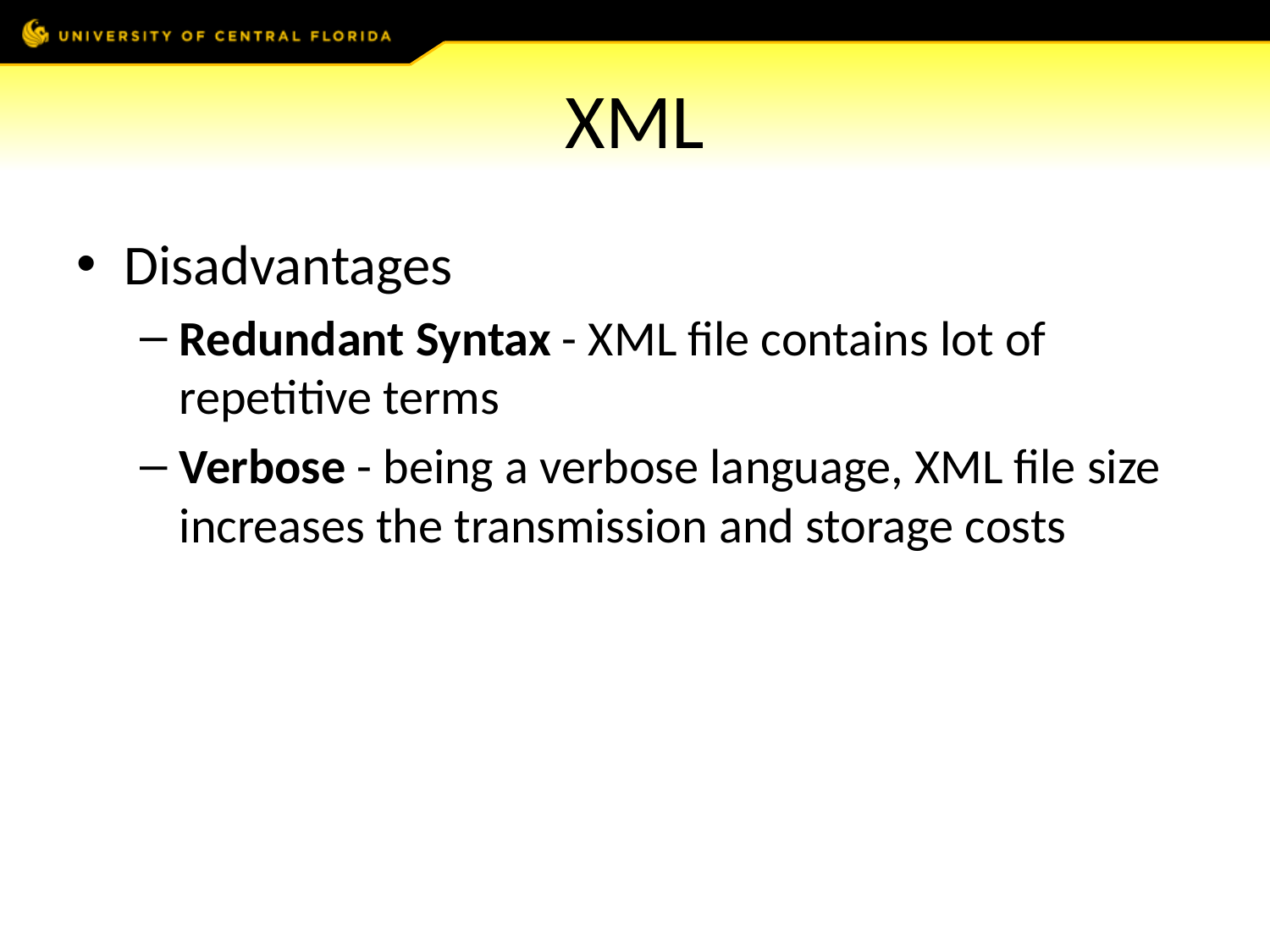

# XML
Disadvantages
Redundant Syntax - XML file contains lot of repetitive terms
Verbose - being a verbose language, XML file size increases the transmission and storage costs